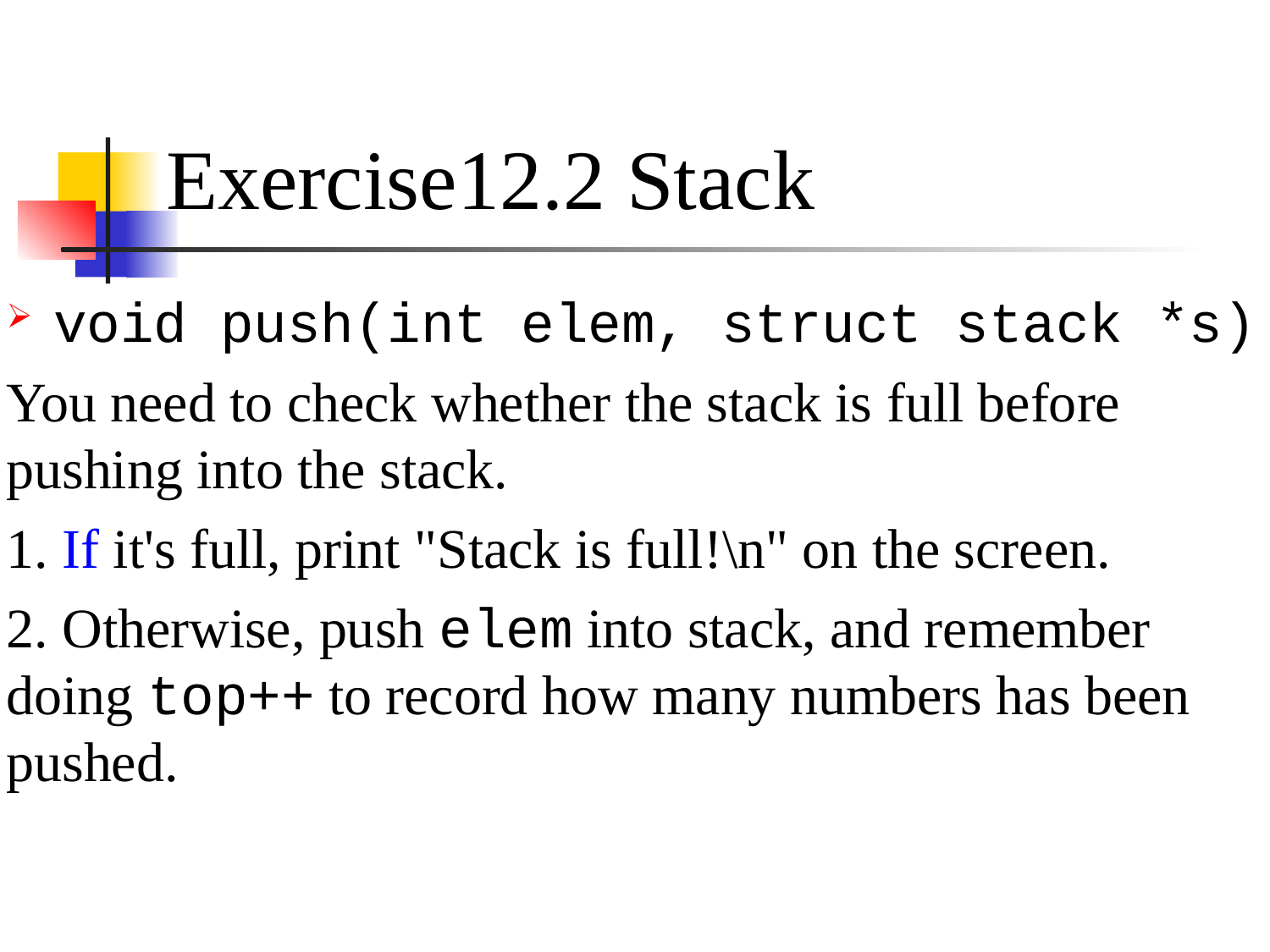

# Exercise12.2 Stack
void push(int elem, struct stack *s)
You need to check whether the stack is full before pushing into the stack.
1. If it's full, print "Stack is full!\n" on the screen.
2. Otherwise, push elem into stack, and remember doing top++ to record how many numbers has been pushed.
11